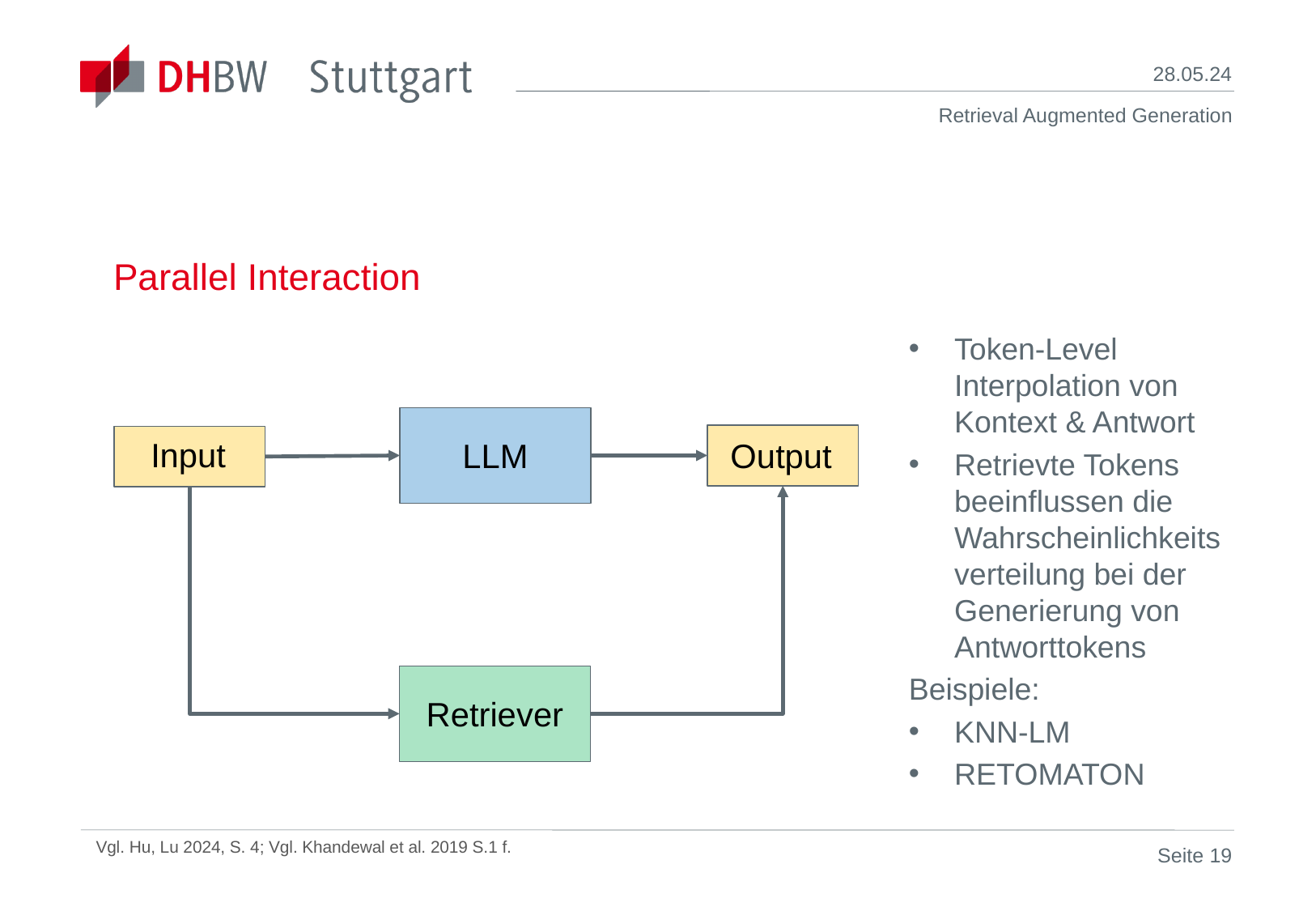

28.05.24
# Parallel Interaction
Token-Level Interpolation von Kontext & Antwort
Retrievte Tokens beeinflussen die Wahrscheinlichkeitsverteilung bei der Generierung von Antworttokens
Beispiele:
KNN-LM
RETOMATON

Input
LLM
Output

Retriever
Vgl. Hu, Lu 2024, S. 4; Vgl. Khandewal et al. 2019 S.1 f.
Seite 19